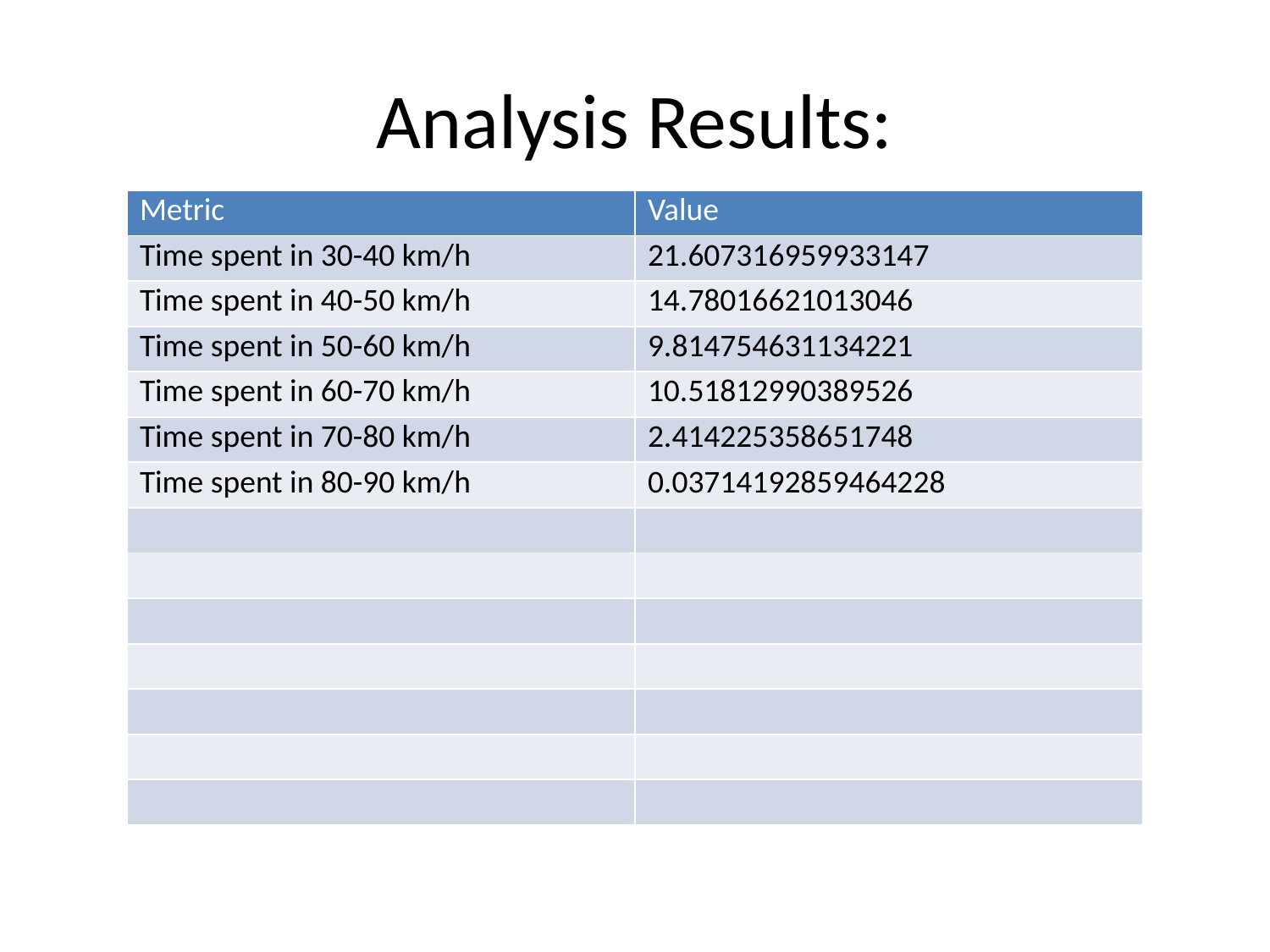

# Analysis Results:
| Metric | Value |
| --- | --- |
| Time spent in 30-40 km/h | 21.607316959933147 |
| Time spent in 40-50 km/h | 14.78016621013046 |
| Time spent in 50-60 km/h | 9.814754631134221 |
| Time spent in 60-70 km/h | 10.51812990389526 |
| Time spent in 70-80 km/h | 2.414225358651748 |
| Time spent in 80-90 km/h | 0.03714192859464228 |
|  |  |
|  |  |
|  |  |
|  |  |
|  |  |
|  |  |
|  |  |